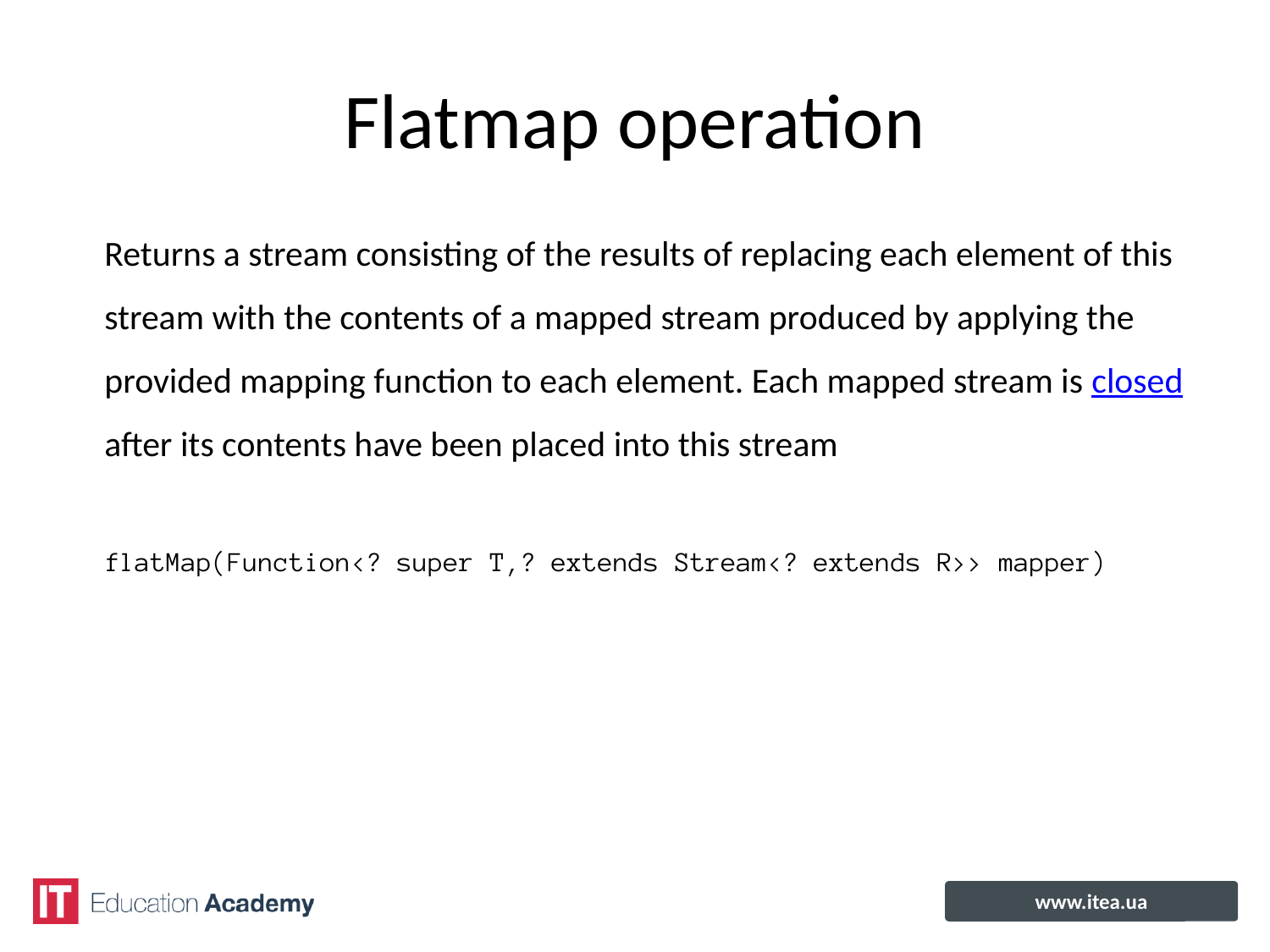

# Flatmap operation
Returns a stream consisting of the results of replacing each element of this
stream with the contents of a mapped stream produced by applying the
provided mapping function to each element. Each mapped stream is closed
after its contents have been placed into this stream

flatMap(Function<? super T,? extends Stream<? extends R>> mapper)